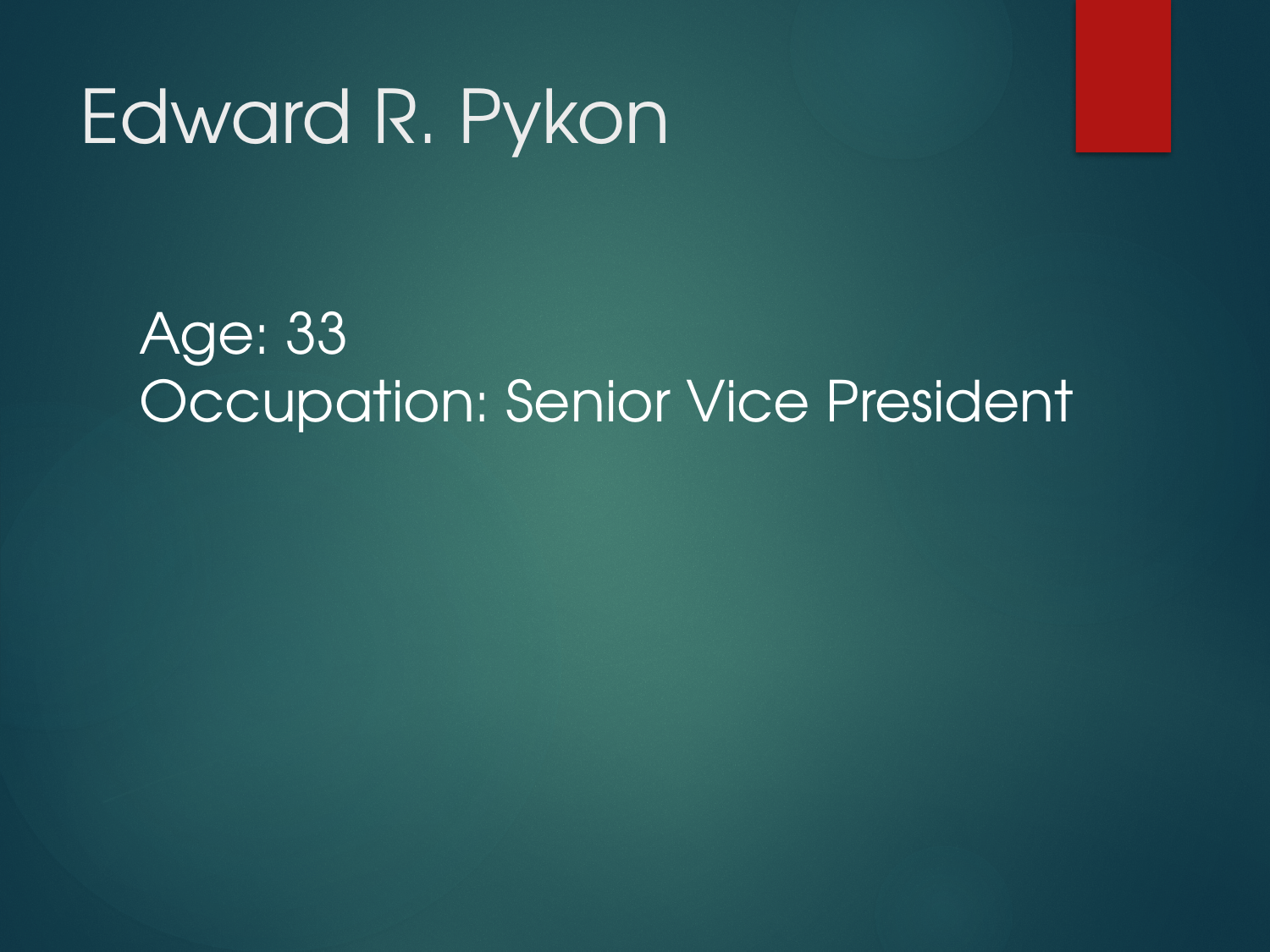

# Edward R. Pykon

Age: 33
Occupation: Senior Vice President